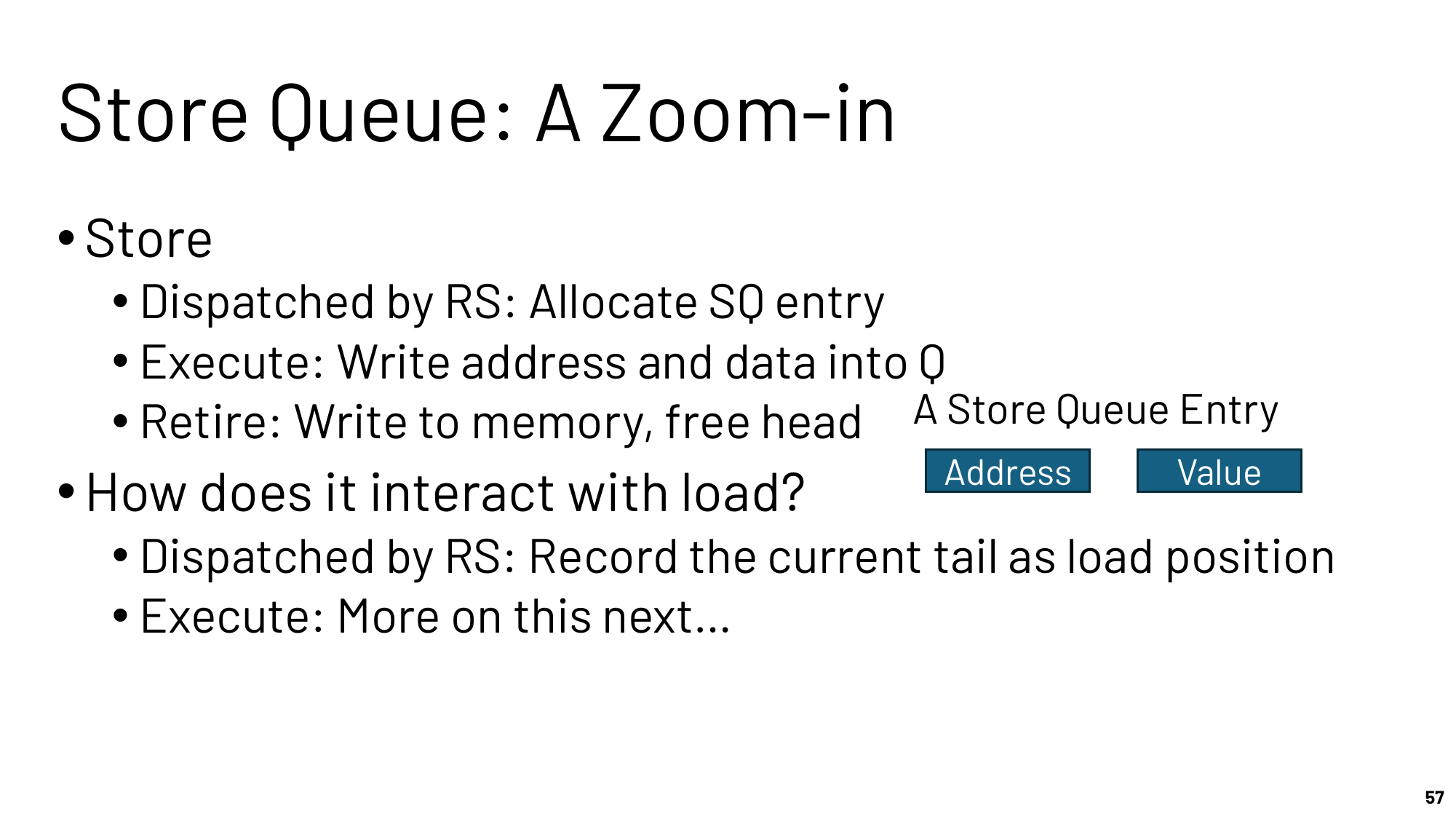

# Store Queue: A Zoom-in
Store
Dispatched by RS: Allocate SQ entry
Execute: Write address and data into Q
Retire: Write to memory, free head
How does it interact with load?
Dispatched by RS: Record the current tail as load position
Execute: More on this next…
A Store Queue Entry
Address
Value
57